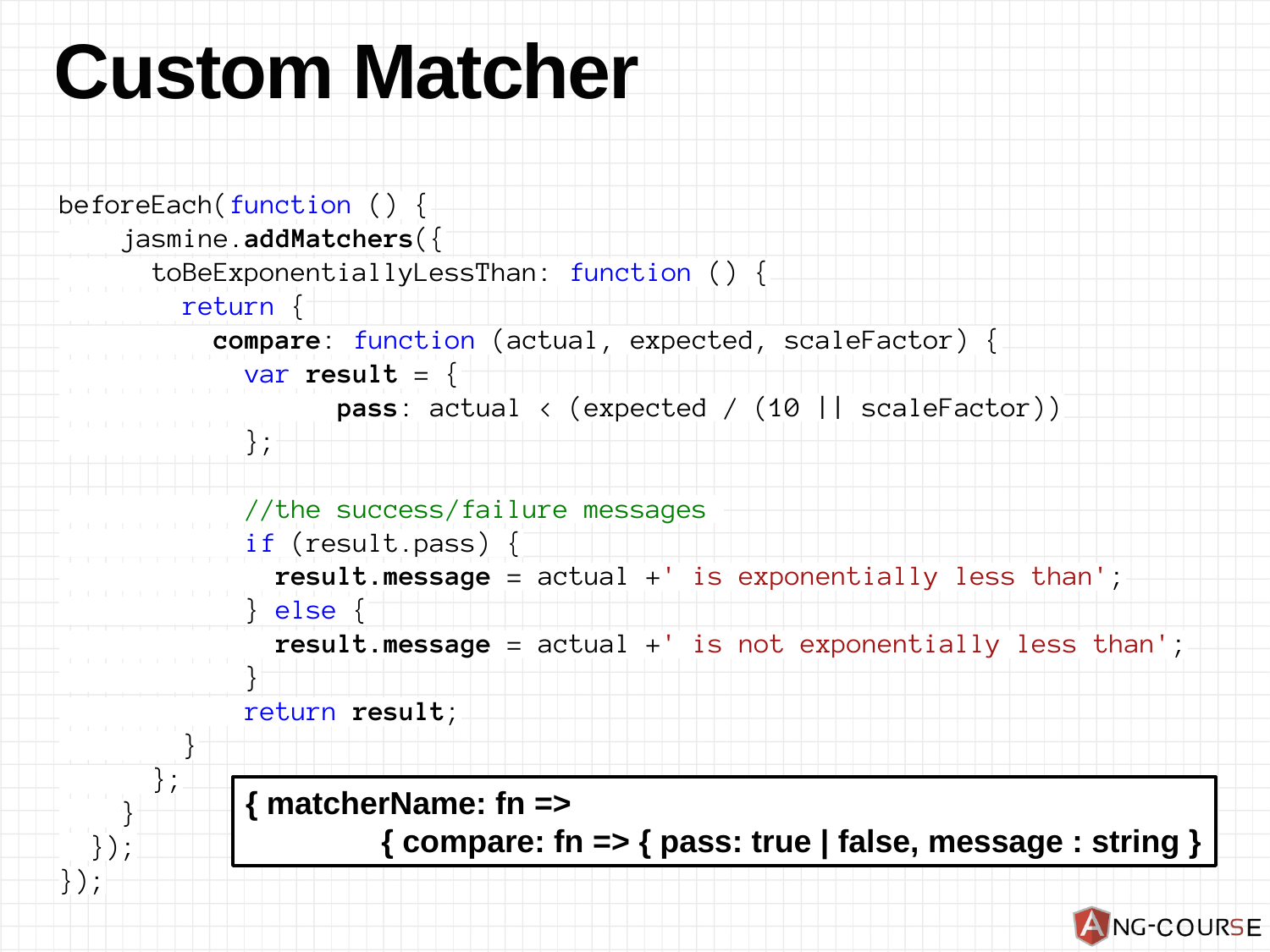

# Custom Matcher
beforeEach(function () {
    jasmine.addMatchers({
      toBeExponentiallyLessThan: function () {
        return {
          compare: function (actual, expected, scaleFactor) {
            var result = {
                  pass: actual < (expected / (10 || scaleFactor))
            };

            //the success/failure messages
            if (result.pass) {
              result.message = actual +' is exponentially less than';
            } else {
              result.message = actual +' is not exponentially less than';
            }
            return result;
        }
      };
    }
  });
});
{ matcherName: fn =>
	 { compare: fn => { pass: true | false, message : string }